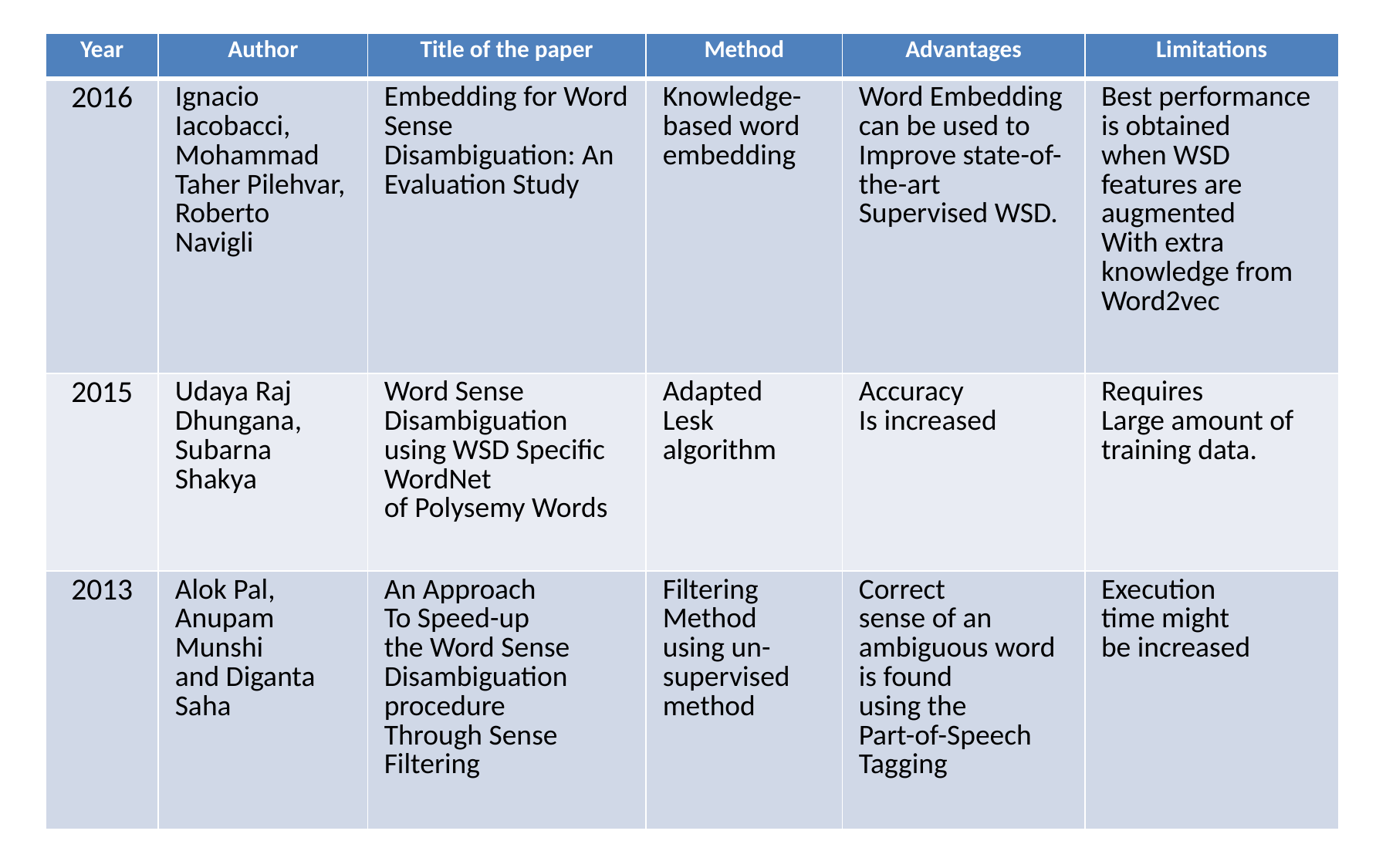

| Year | Author | Title of the paper | Method | Advantages | Limitations |
| --- | --- | --- | --- | --- | --- |
| 2016 | Ignacio Iacobacci, Mohammad Taher Pilehvar, Roberto Navigli | Embedding for Word Sense Disambiguation: An Evaluation Study | Knowledge-based word embedding | Word Embedding can be used to Improve state-of-the-art Supervised WSD. | Best performance is obtained when WSD features are augmented With extra knowledge from Word2vec |
| 2015 | Udaya Raj Dhungana, Subarna Shakya | Word Sense Disambiguation using WSD Specific WordNet of Polysemy Words | Adapted Lesk algorithm | Accuracy Is increased | Requires Large amount of training data. |
| 2013 | Alok Pal, Anupam Munshi and Diganta Saha | An Approach To Speed-up the Word Sense Disambiguation procedure Through Sense Filtering | Filtering Method using un- supervised method | Correct sense of an ambiguous word is found using the Part-of-Speech Tagging | Execution time might be increased |